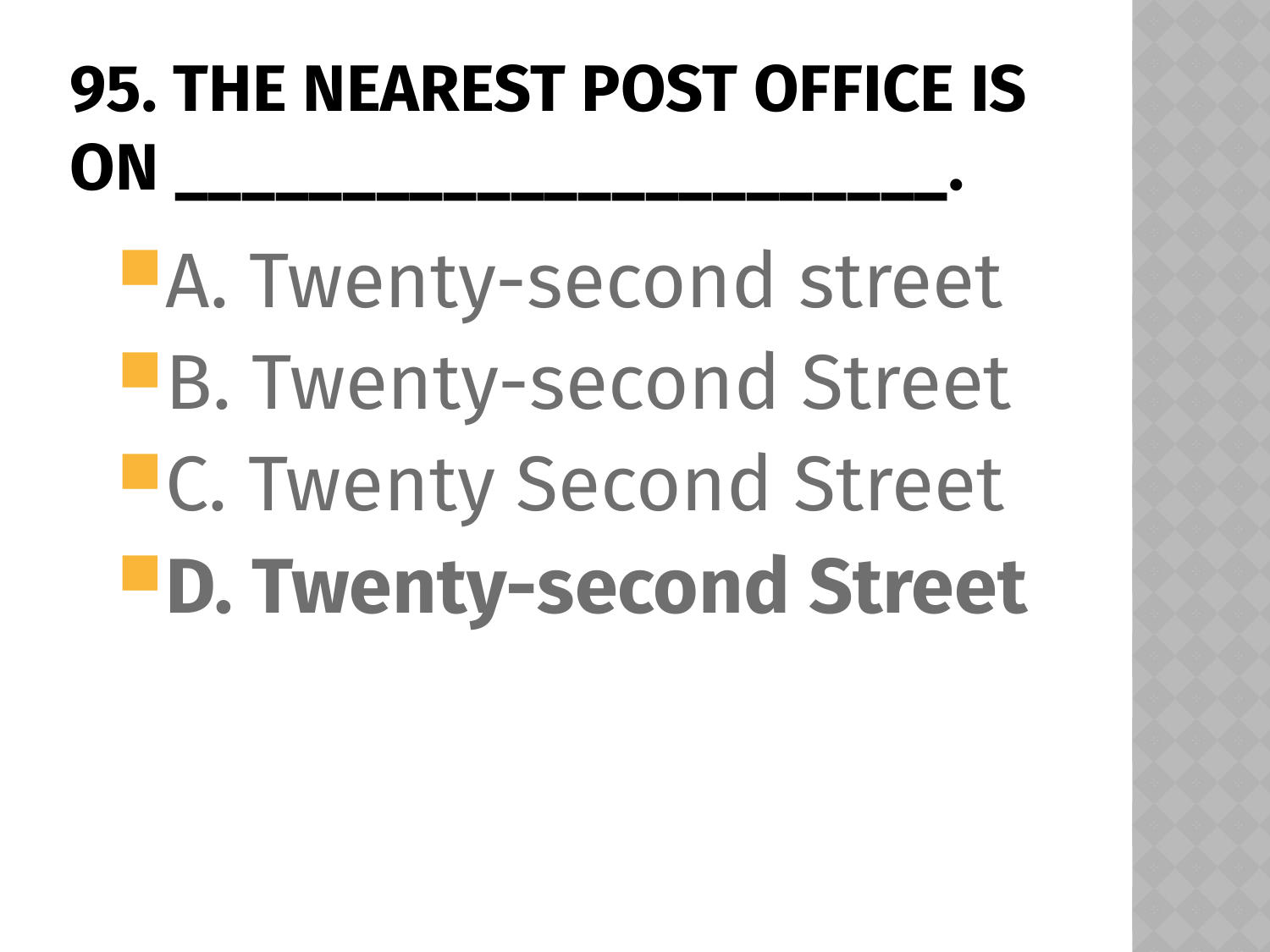

# 95. The nearest post office is on _______________________.
A. Twenty-second street
B. Twenty-second Street
C. Twenty Second Street
D. Twenty-second Street